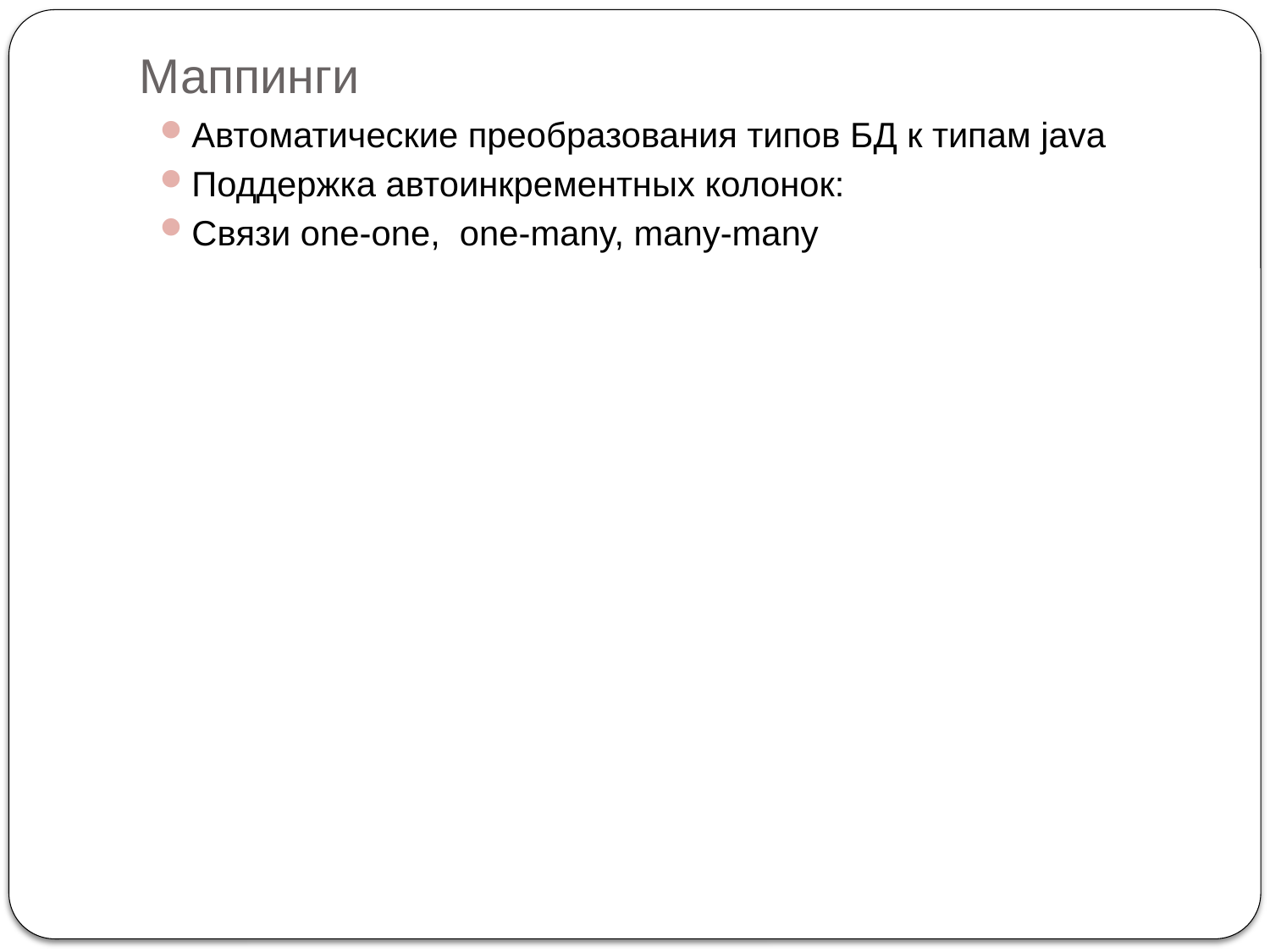

# Маппинги
Автоматические преобразования типов БД к типам java
Поддержка автоинкрементных колонок:
Связи one-one,  one-many, many-many